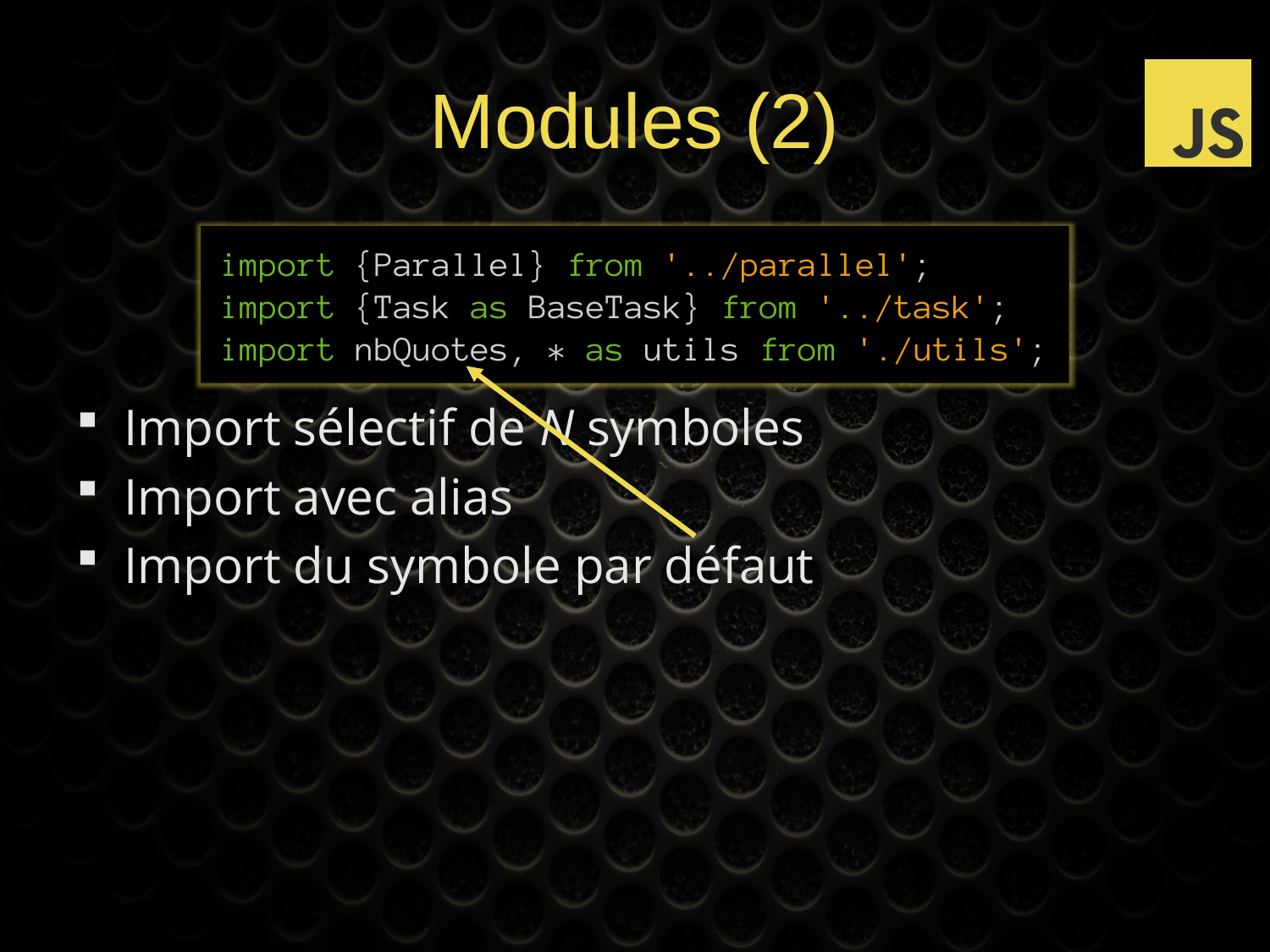

# Modules (2)
import {Parallel} from '../parallel';
import {Task as BaseTask} from '../task';
import nbQuotes, * as utils from './utils';

Import sélectif de N symboles
Import avec alias
Import du symbole par défaut